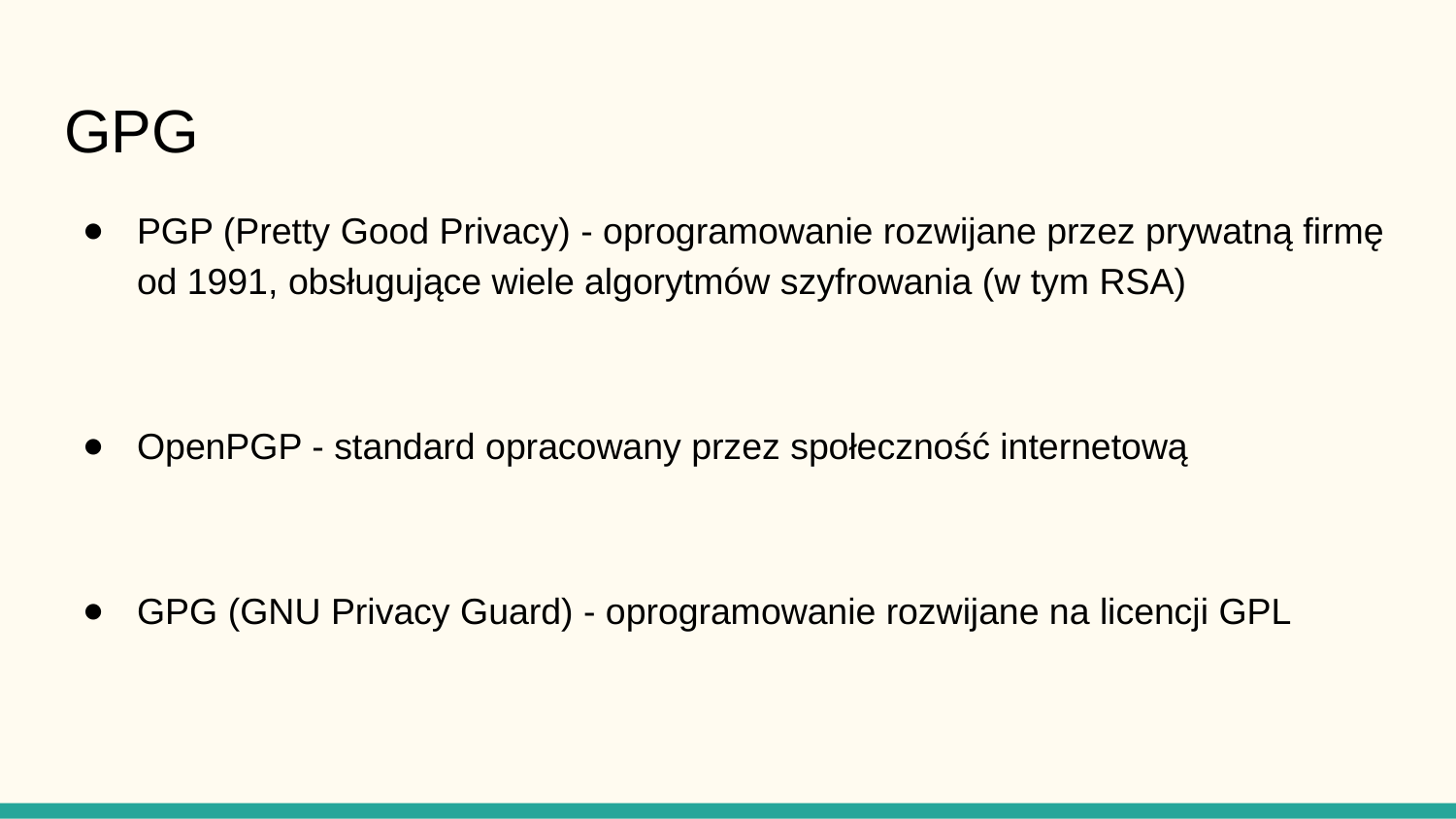

# GPG
PGP (Pretty Good Privacy) - oprogramowanie rozwijane przez prywatną firmę od 1991, obsługujące wiele algorytmów szyfrowania (w tym RSA)

OpenPGP - standard opracowany przez społeczność internetową

GPG (GNU Privacy Guard) - oprogramowanie rozwijane na licencji GPL